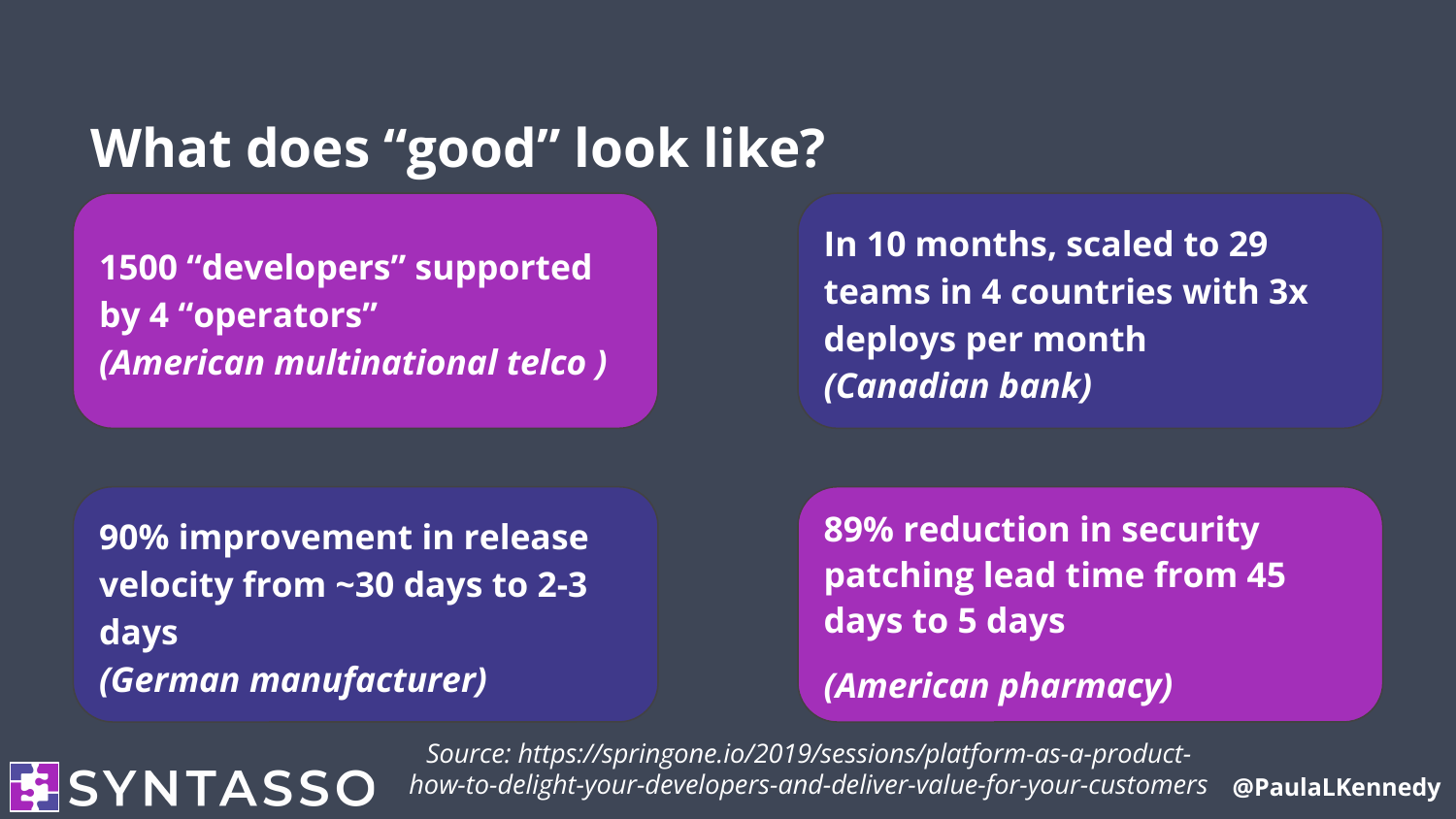

# What does “good” look like?
1500 “developers” supported by 4 “operators”
(American multinational telco )
In 10 months, scaled to 29 teams in 4 countries with 3x deploys per month
(Canadian bank)

90% improvement in release velocity from ~30 days to 2-3 days
(German manufacturer)
89% reduction in security patching lead time from 45 days to 5 days
(American pharmacy)

Source: https://springone.io/2019/sessions/platform-as-a-product-
how-to-delight-your-developers-and-deliver-value-for-your-customers